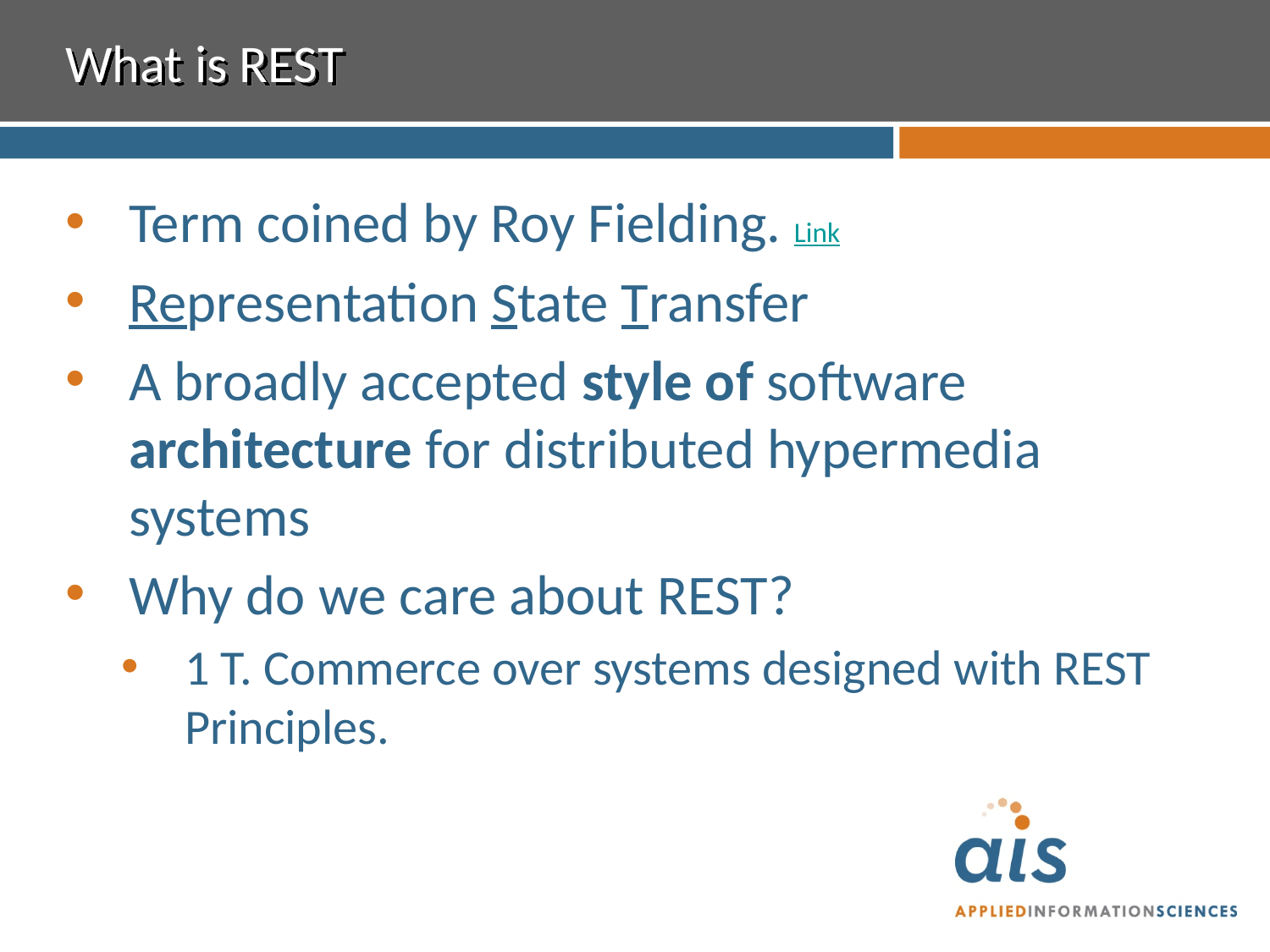

# What is REST
Term coined by Roy Fielding. Link
Representation State Transfer
A broadly accepted style of software architecture for distributed hypermedia systems
Why do we care about REST?
1 T. Commerce over systems designed with REST Principles.